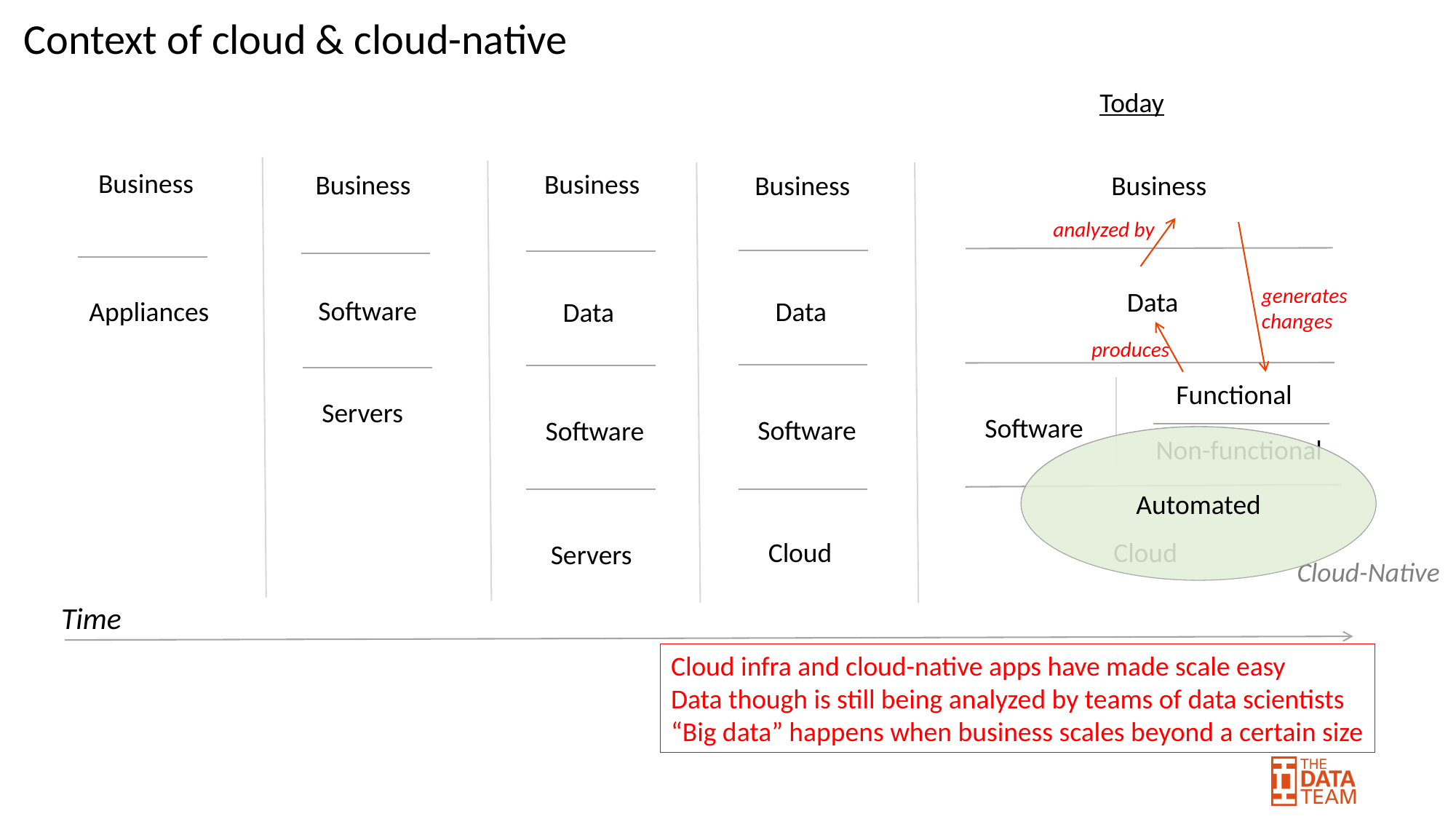

# Context of cloud & cloud-native
Today
Business
Business
Business
Business
Business
analyzed by
generates
changes
Data
Software
Appliances
Data
Data
produces
Functional
Servers
Software
Software
Software

Automated
Non-functional
Cloud
Cloud
Servers
Cloud-Native
Time
Cloud infra and cloud-native apps have made scale easy
Data though is still being analyzed by teams of data scientists
“Big data” happens when business scales beyond a certain size